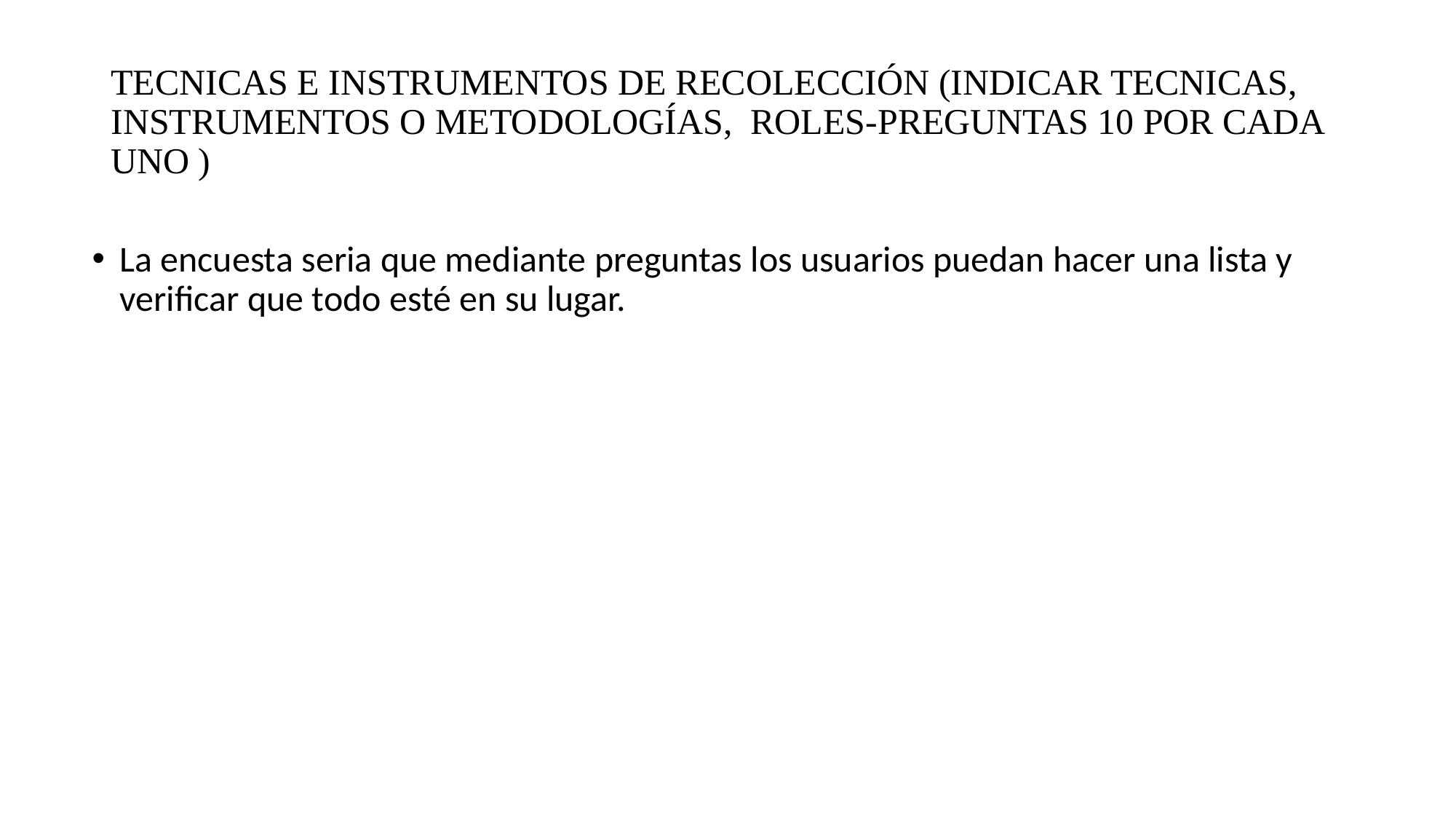

# TECNICAS E INSTRUMENTOS DE RECOLECCIÓN (INDICAR TECNICAS, INSTRUMENTOS O METODOLOGÍAS,  ROLES-PREGUNTAS 10 POR CADA UNO )

La encuesta seria que mediante preguntas los usuarios puedan hacer una lista y verificar que todo esté en su lugar.